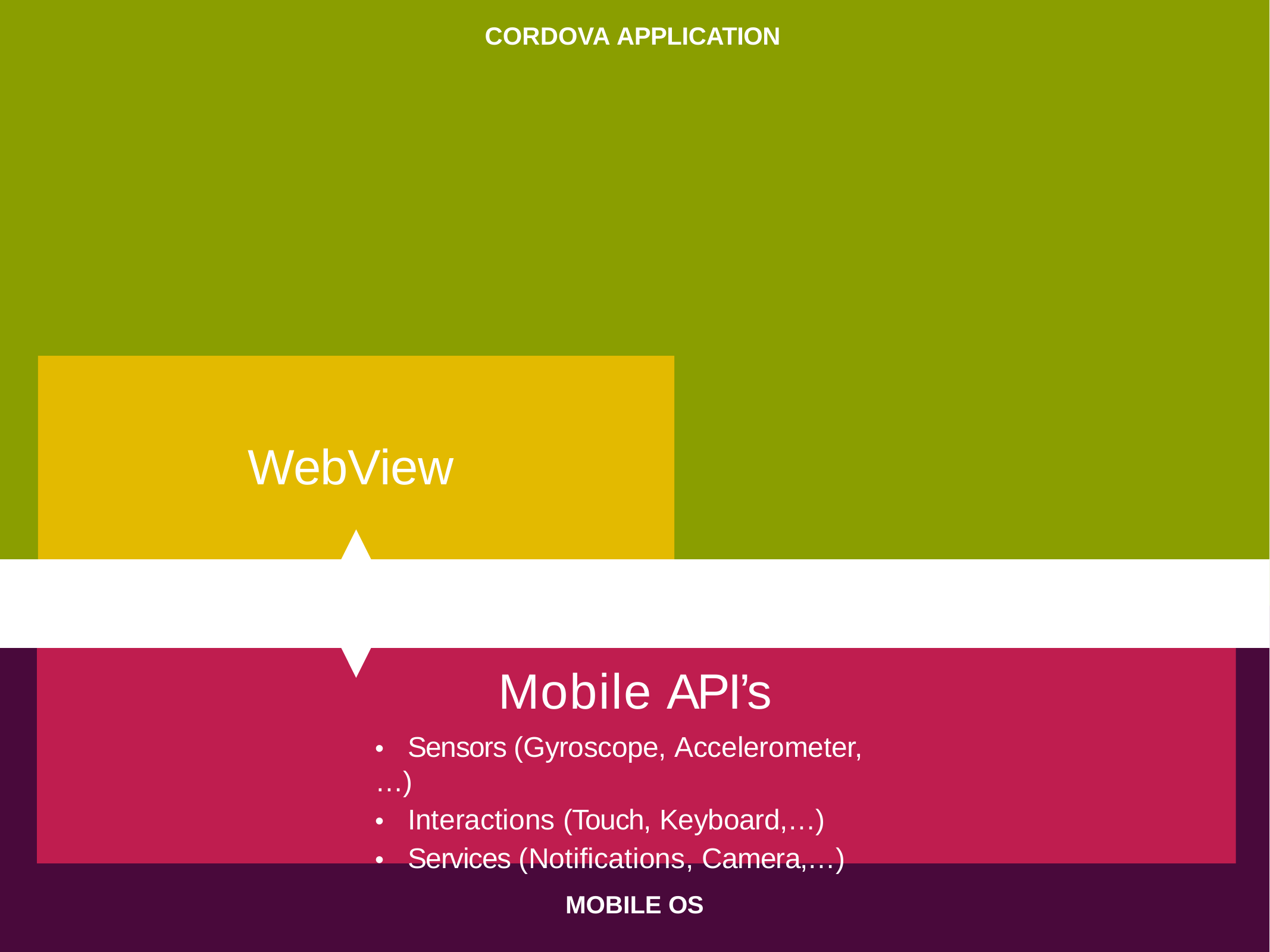

CORDOVA APPLICATION

# WebView

Mobile API’s
•	Sensors (Gyroscope, Accelerometer,…)
•	Interactions (Touch, Keyboard,…)
•	Services (Notifications, Camera,…)
MOBILE OS
17/53